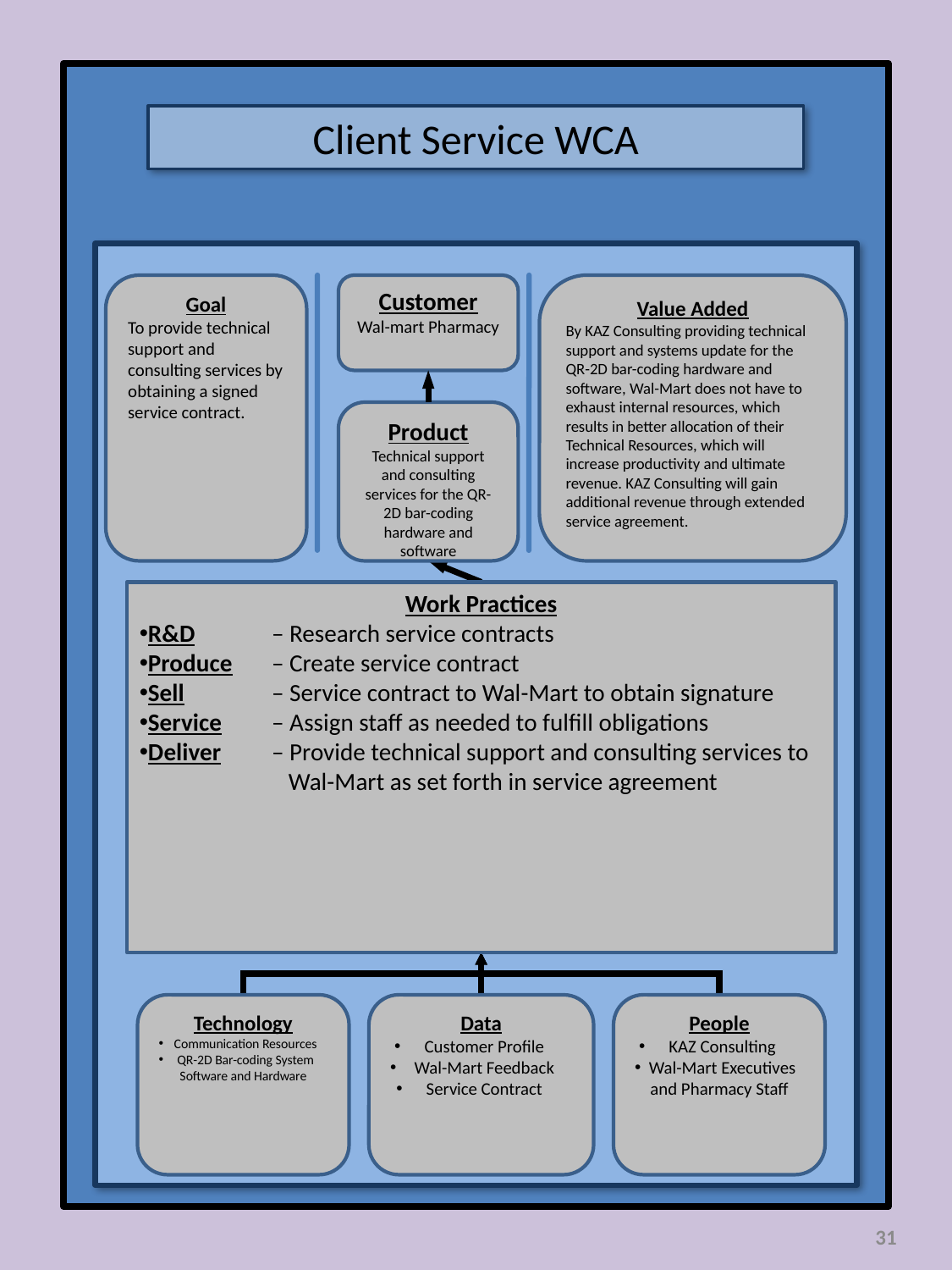

Client Service WCA

Goal
To provide technical support and consulting services by obtaining a signed service contract.
Customer
Wal-mart Pharmacy
Value Added
By KAZ Consulting providing technical support and systems update for the QR-2D bar-coding hardware and software, Wal-Mart does not have to exhaust internal resources, which results in better allocation of their Technical Resources, which will increase productivity and ultimate revenue. KAZ Consulting will gain additional revenue through extended service agreement.
Product
Technical support and consulting services for the QR-2D bar-coding hardware and software
Work Practices
R&D	 – Research service contracts
Produce	 – Create service contract
Sell 	 – Service contract to Wal-Mart to obtain signature
Service 	 – Assign staff as needed to fulfill obligations
Deliver	 – Provide technical support and consulting services to 	    Wal-Mart as set forth in service agreement
Technology
Communication Resources
QR-2D Bar-coding System Software and Hardware
Data
Customer Profile
Wal-Mart Feedback
Service Contract
People
KAZ Consulting
Wal-Mart Executives and Pharmacy Staff
31